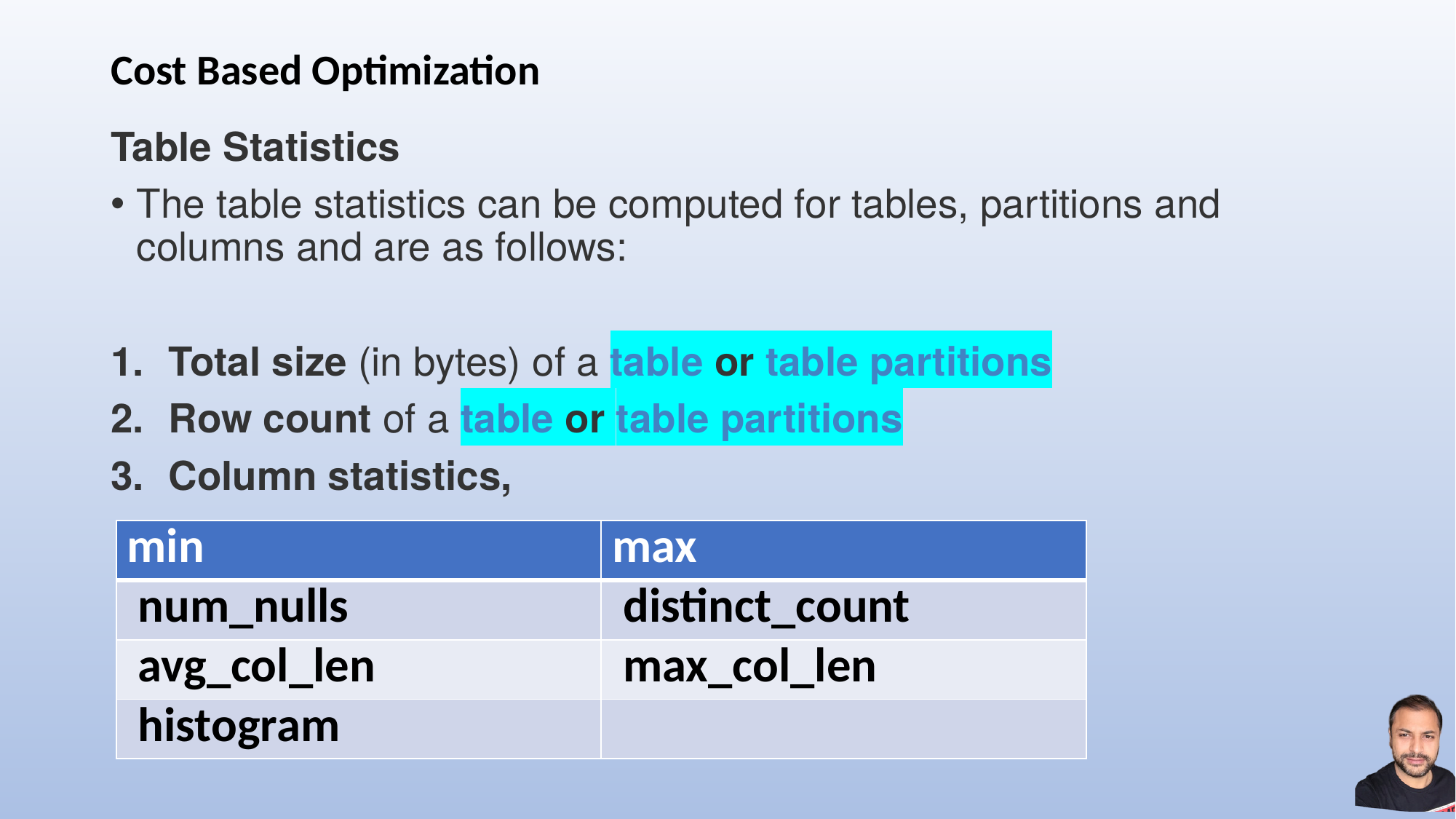

# Cost Based Optimization
Table Statistics
The table statistics can be computed for tables, partitions and columns and are as follows:

Total size (in bytes) of a table or table partitions
Row count of a table or table partitions
Column statistics,

| min | max |
| --- | --- |
| num\_nulls | distinct\_count |
| avg\_col\_len | max\_col\_len |
| histogram |  |